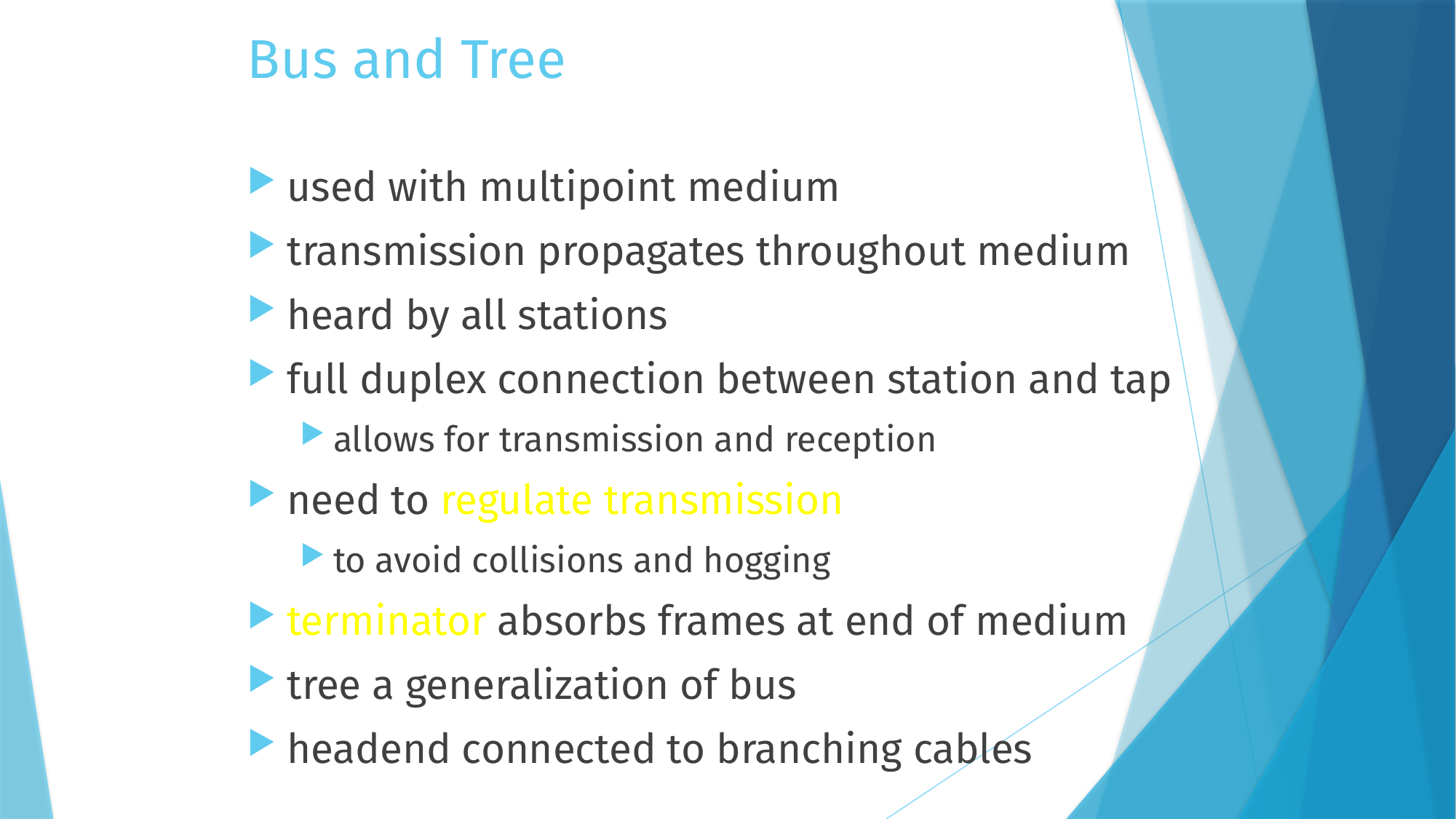

# Bus and Tree
used with multipoint medium
transmission propagates throughout medium
heard by all stations
full duplex connection between station and tap
allows for transmission and reception
need to regulate transmission
to avoid collisions and hogging
terminator absorbs frames at end of medium
tree a generalization of bus
headend connected to branching cables